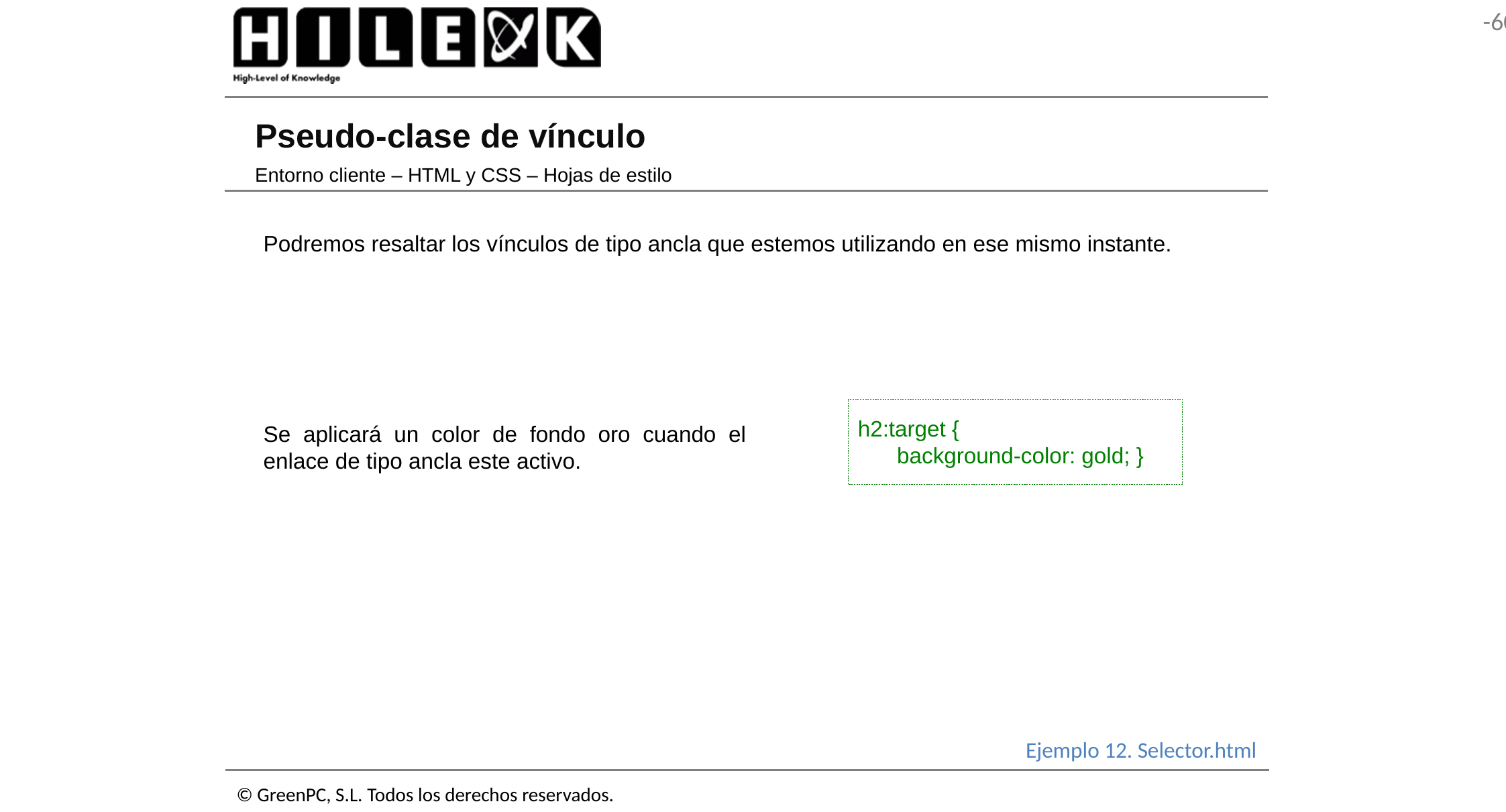

# Pseudo-clase de vínculo
Entorno cliente – HTML y CSS – Hojas de estilo
Podremos resaltar los vínculos de tipo ancla que estemos utilizando en ese mismo instante.
h2:target {
	background-color: gold; }
Se aplicará un color de fondo oro cuando el enlace de tipo ancla este activo.
Ejemplo 12. Selector.html